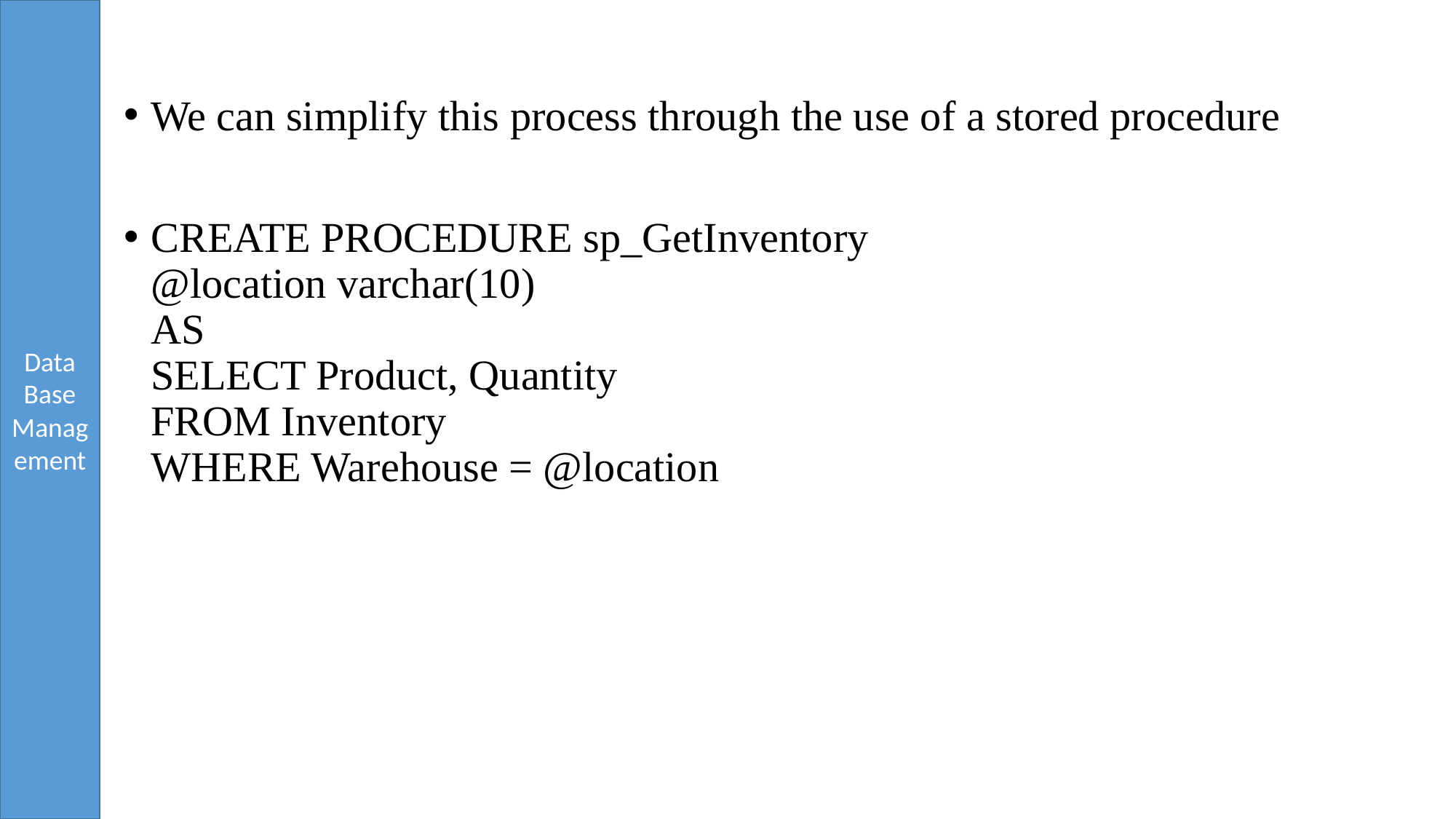

We can simplify this process through the use of a stored procedure

CREATE PROCEDURE sp_GetInventory
@location varchar(10)
AS
SELECT Product, Quantity
FROM Inventory
WHERE Warehouse = @location